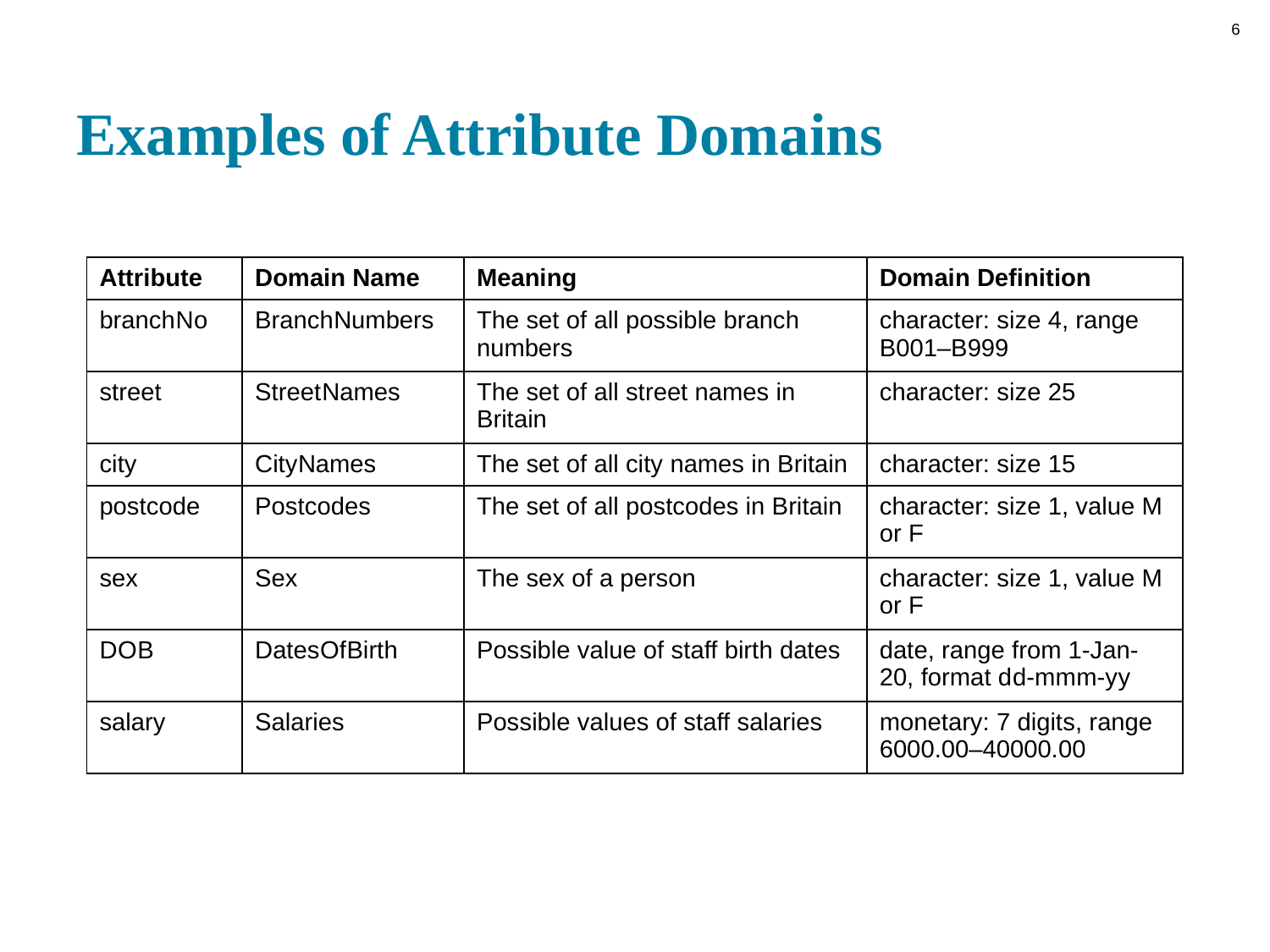

6
# Examples of Attribute Domains
| Attribute | Domain Name | Meaning | Domain Definition |
| --- | --- | --- | --- |
| branch N o | Branch Numbers | The set of all possible branch numbers | character: size 4, range B001–B999 |
| street | Street Names | The set of all street names in Britain | character: size 25 |
| city | City Names | The set of all city names in Britain | character: size 15 |
| postcode | Postcodes | The set of all postcodes in Britain | character: size 1, value M or F |
| sex | Sex | The sex of a person | character: size 1, value M or F |
| D O B | Dates Of Birth | Possible value of staff birth dates | date, range from 1-Jan-20, format d d-m m m-y y |
| salary | Salaries | Possible values of staff salaries | monetary: 7 digits, range 6000.00–40000.00 |